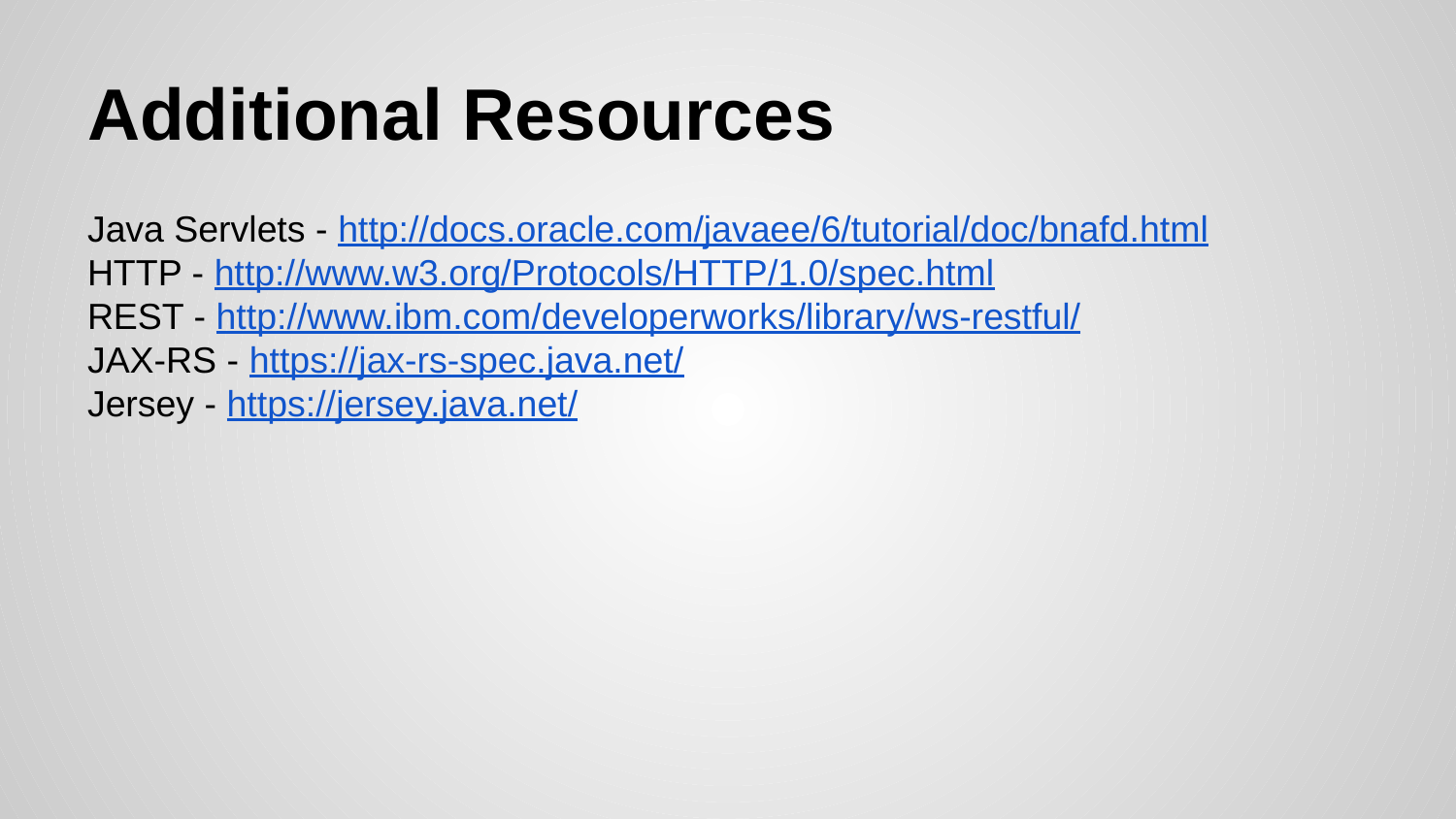

# Additional Resources
Java Servlets - http://docs.oracle.com/javaee/6/tutorial/doc/bnafd.html
HTTP - http://www.w3.org/Protocols/HTTP/1.0/spec.html
REST - http://www.ibm.com/developerworks/library/ws-restful/
JAX-RS - https://jax-rs-spec.java.net/
Jersey - https://jersey.java.net/